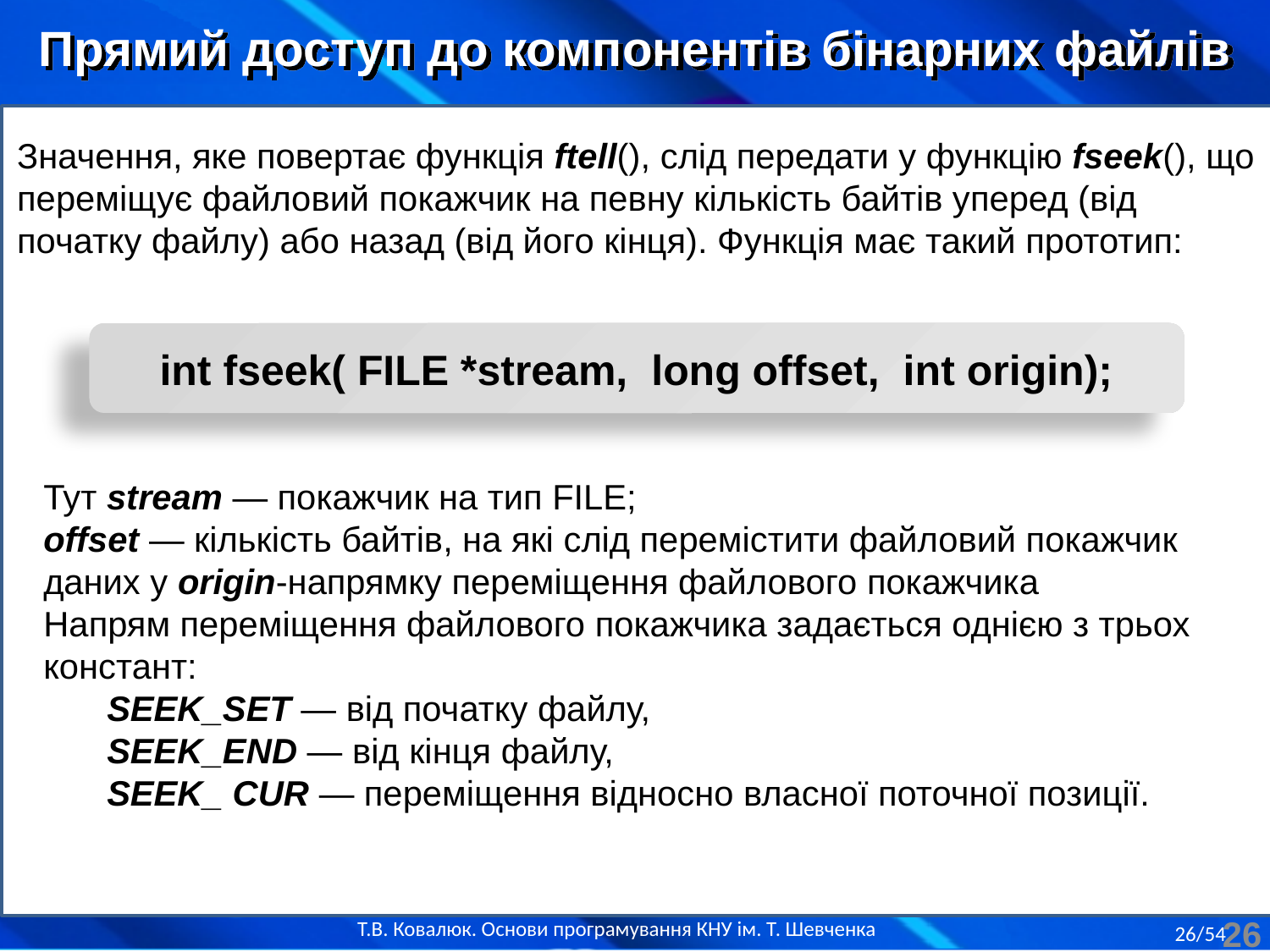

Прямий доступ до компонентів бінарних файлів
Значення, яке повертає функція ftell(), слід передати у функцію fseek(), що переміщує файловий покажчик на певну кількість байтів уперед (від початку файлу) або назад (від його кінця). Функція має такий прототип:
int fseek( FILE *stream,  long offset,  int origin);
Тут stream — покажчик на тип FILE;
offset — кількість байтів, на які слід перемістити файловий покажчик даних у origin-напрямку переміщення файлового покажчика
Напрям переміщення файлового покажчика задається однією з трьох констант:
SEEK_SET — від початку файлу,
SEEK_END — від кінця файлу,
SEEK_ CUR — переміщення відносно власної поточної позиції.
26